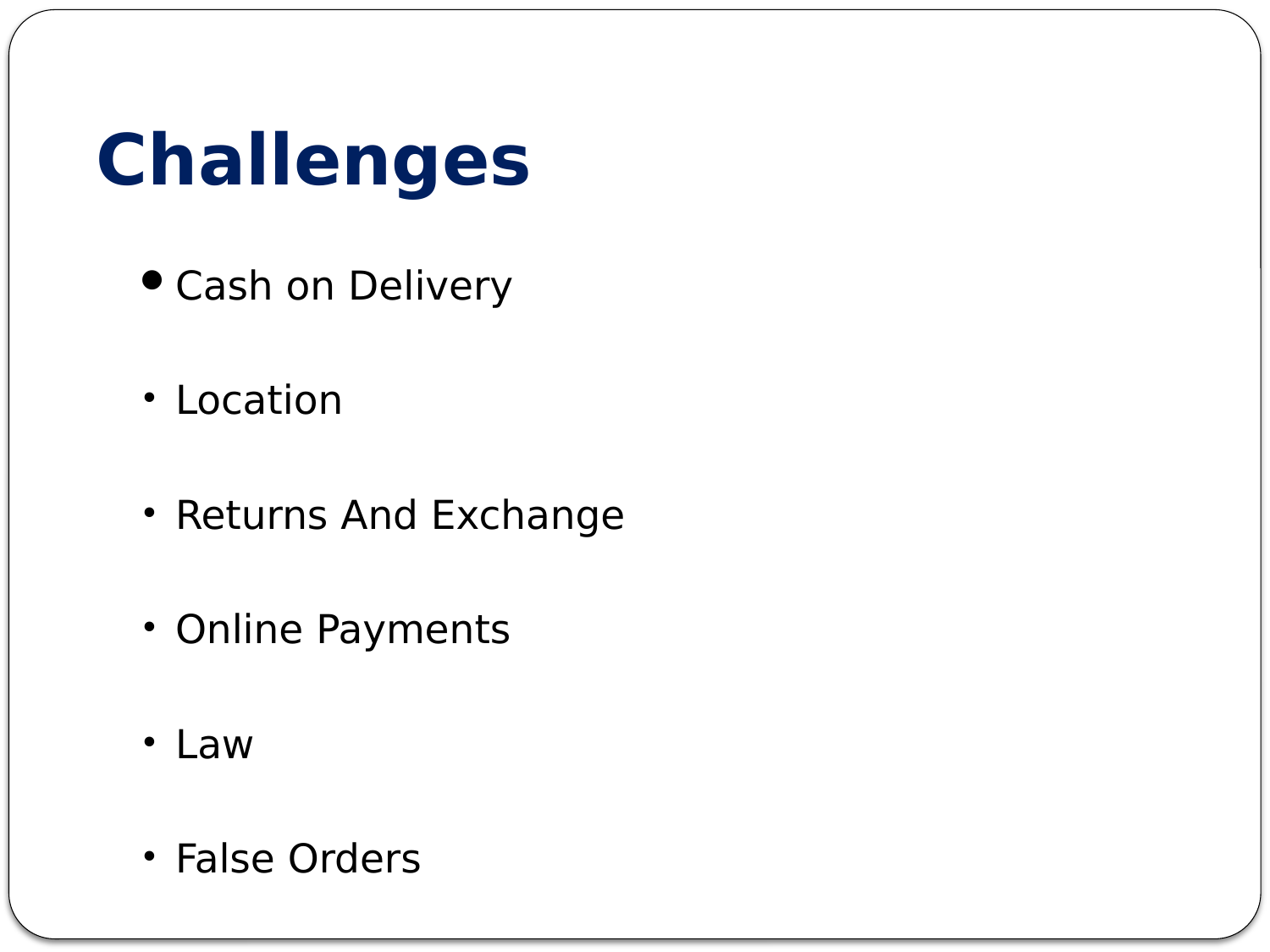

# Challenges
Cash on Delivery

Location

Returns And Exchange

Online Payments

Law

False Orders